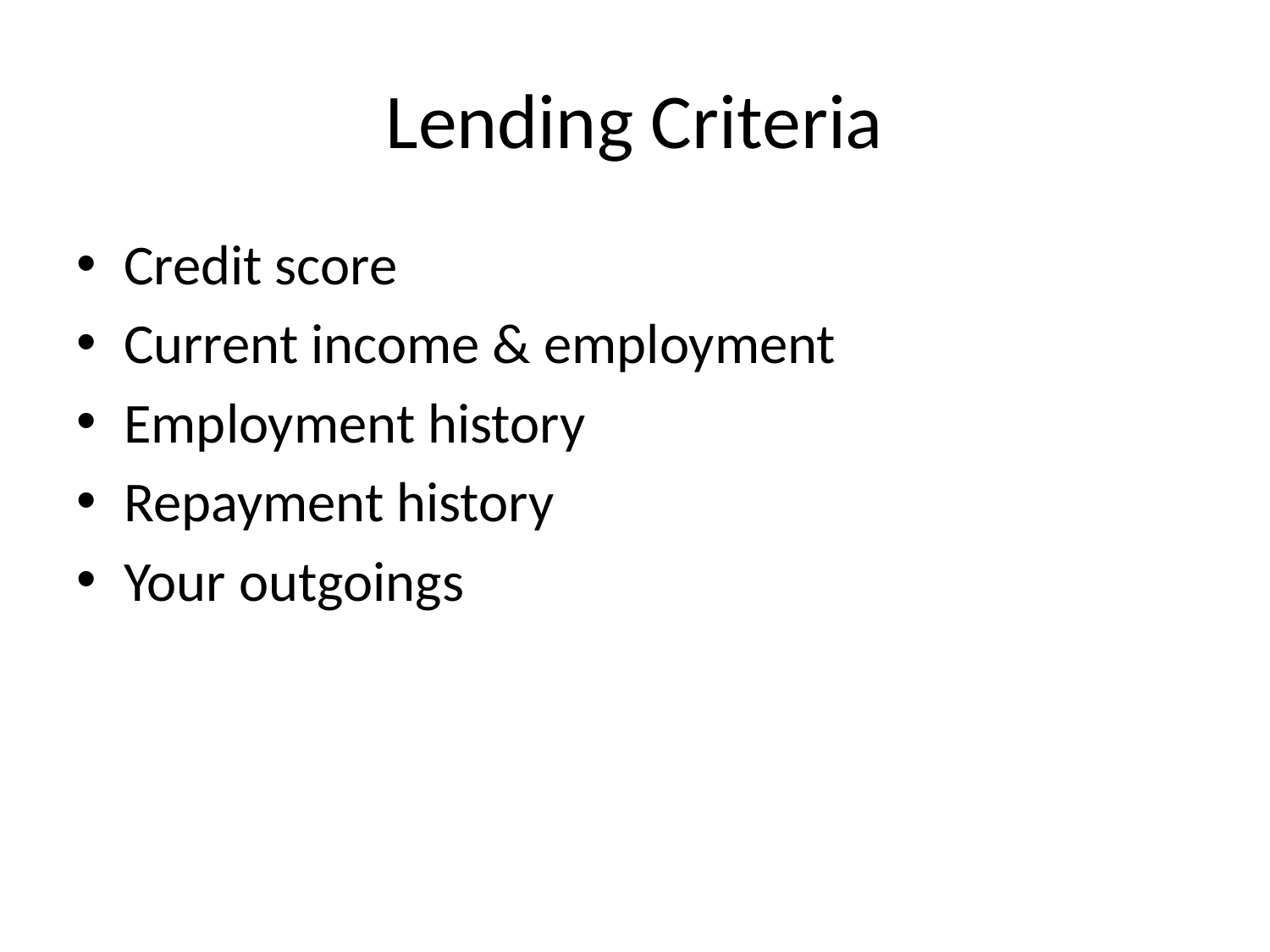

# Lending Criteria
Credit score
Current income & employment
Employment history
Repayment history
Your outgoings